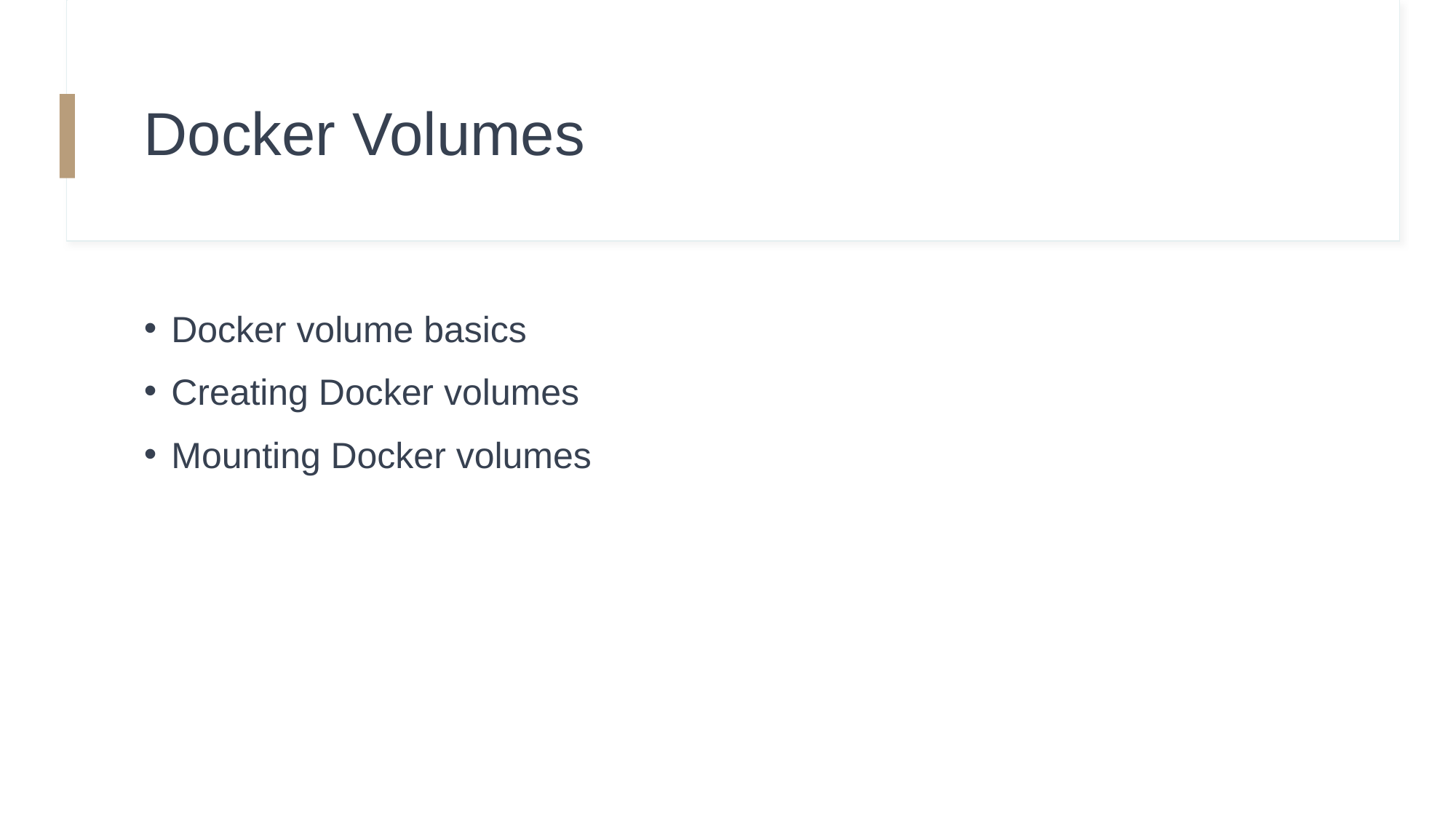

# Docker Volumes
Docker volume basics
Creating Docker volumes
Mounting Docker volumes